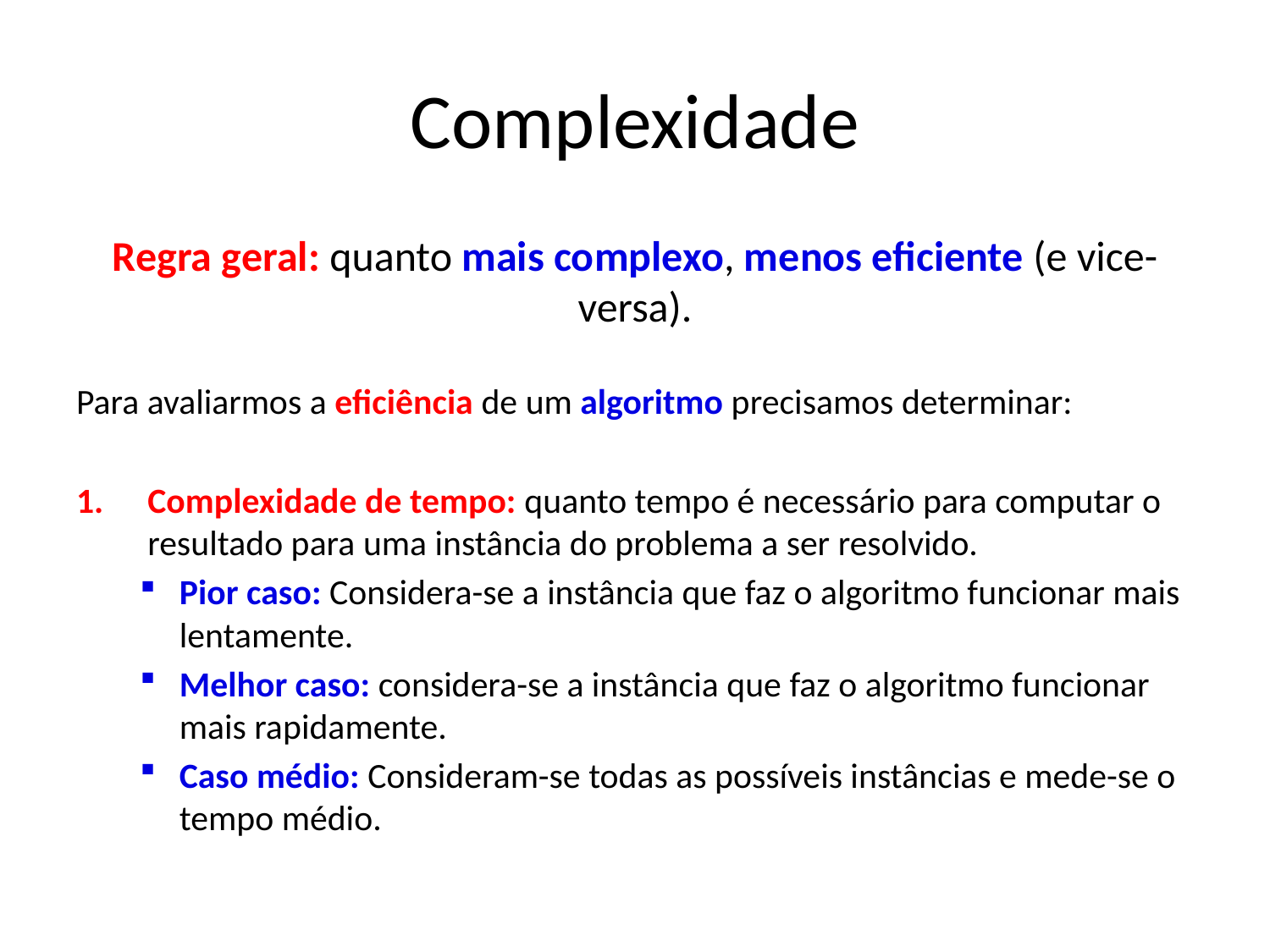

# Complexidade
Regra geral: quanto mais complexo, menos eficiente (e vice-versa).
Para avaliarmos a eficiência de um algoritmo precisamos determinar:

Complexidade de tempo: quanto tempo é necessário para computar o resultado para uma instância do problema a ser resolvido.
Pior caso: Considera-se a instância que faz o algoritmo funcionar mais lentamente.
Melhor caso: considera-se a instância que faz o algoritmo funcionar mais rapidamente.
Caso médio: Consideram-se todas as possíveis instâncias e mede-se o tempo médio.